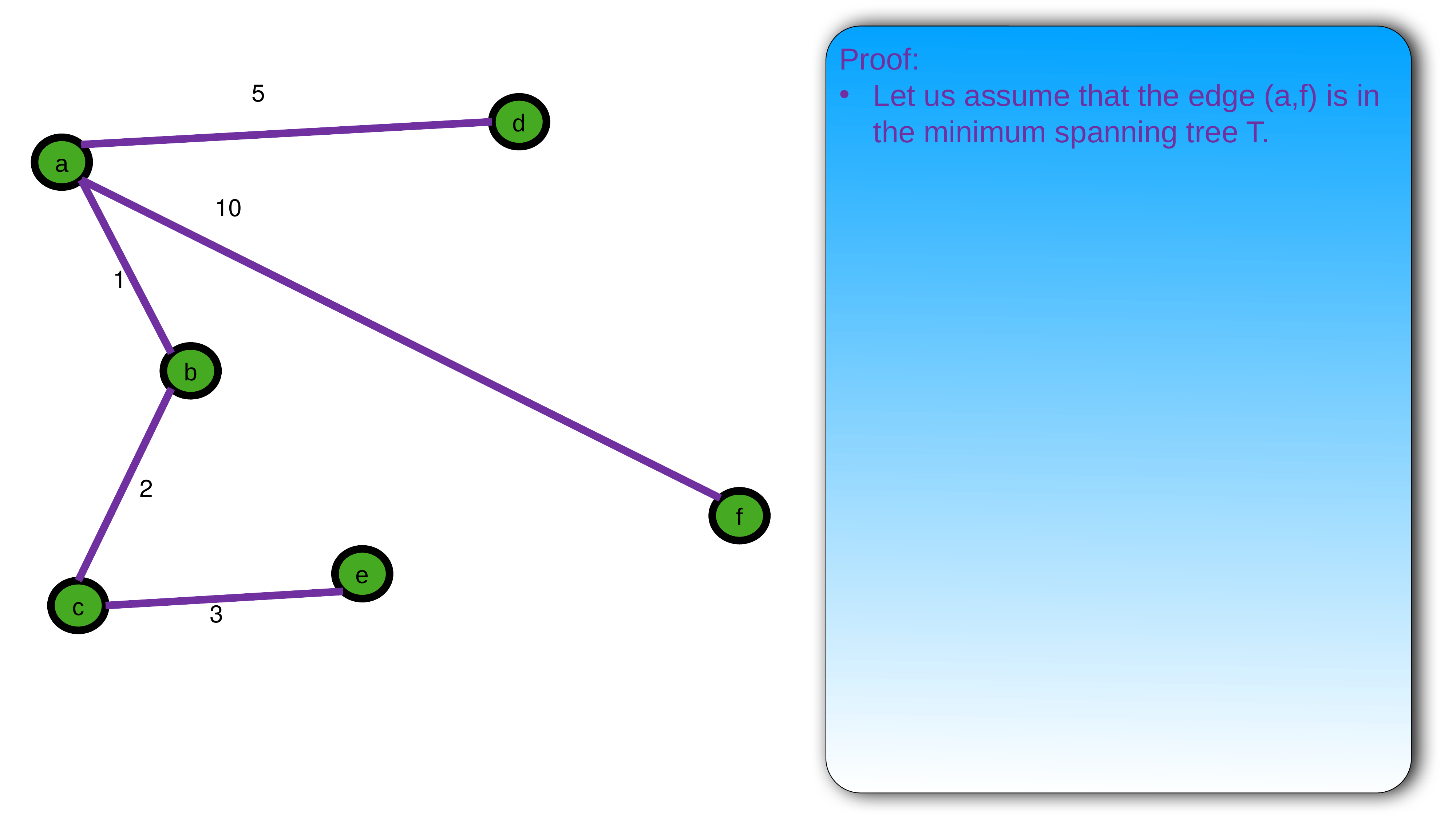

Proof:
Let us assume that the edge (a,f) is in the minimum spanning tree T.

5
d
a
10
1
b
2
f
e
c
3